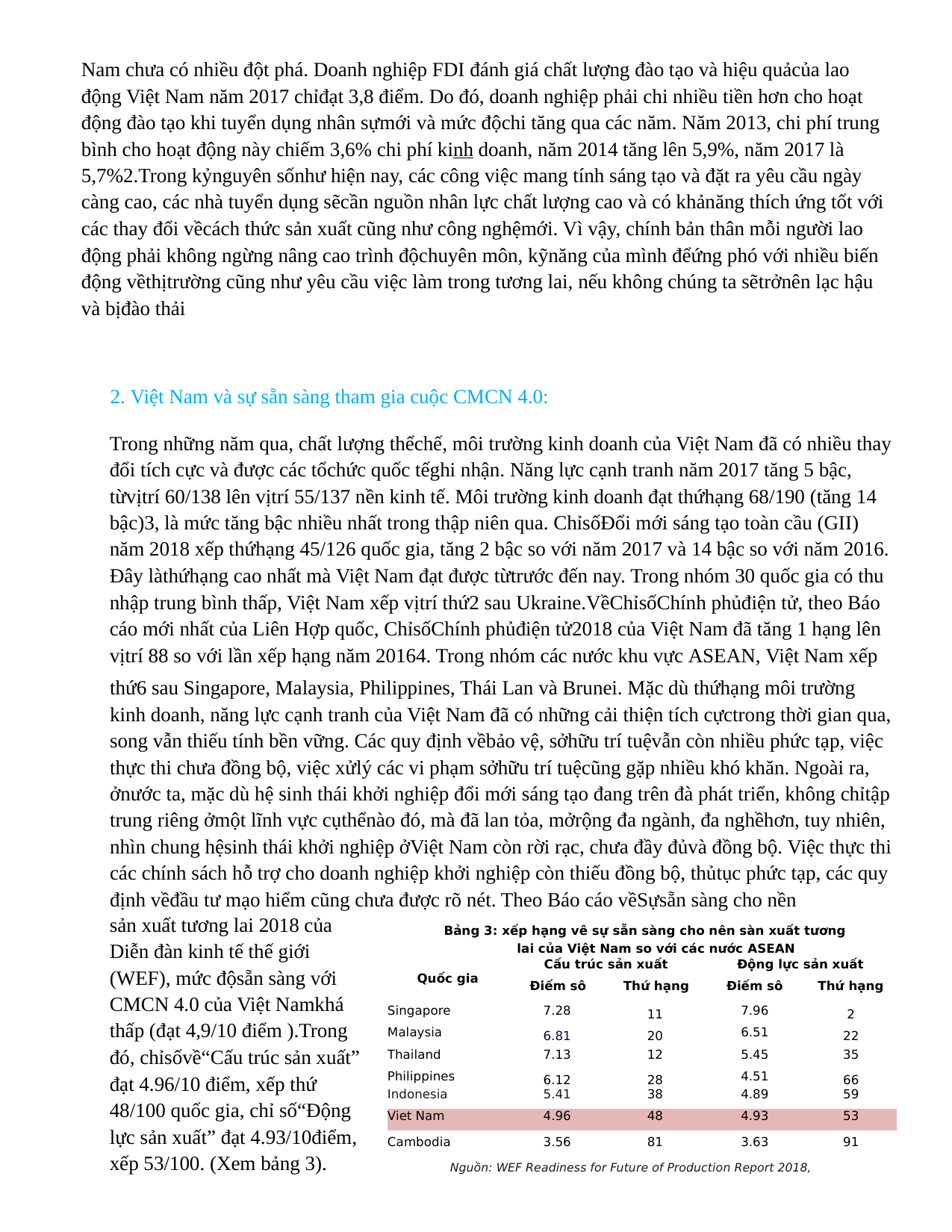

Nam chưa có nhiều đột phá. Doanh nghiệp FDI đánh giá chất lượng đào tạo và hiệu quảcủa lao động Việt Nam năm 2017 chỉđạt 3,8 điểm. Do đó, doanh nghiệp phải chi nhiều tiền hơn cho hoạt động đào tạo khi tuyển dụng nhân sựmới và mức độchi tăng qua các năm. Năm 2013, chi phí trung bình cho hoạt động này chiếm 3,6% chi phí kinh doanh, năm 2014 tăng lên 5,9%, năm 2017 là 5,7%2.Trong kỷnguyên sốnhư hiện nay, các công việc mang tính sáng tạo và đặt ra yêu cầu ngày càng cao, các nhà tuyển dụng sẽcần nguồn nhân lực chất lượng cao và có khảnăng thích ứng tốt với các thay đổi vềcách thức sản xuất cũng như công nghệmới. Vì vậy, chính bản thân mỗi người lao động phải không ngừng nâng cao trình độchuyên môn, kỹnăng của mình đểứng phó với nhiều biến động vềthịtrường cũng như yêu cầu việc làm trong tương lai, nếu không chúng ta sẽtrởnên lạc hậu và bịđào thải
2. Việt Nam và sự sẵn sàng tham gia cuộc CMCN 4.0:
Trong những năm qua, chất lượng thểchế, môi trường kinh doanh của Việt Nam đã có nhiều thay đổi tích cực và được các tổchức quốc tếghi nhận. Năng lực cạnh tranh năm 2017 tăng 5 bậc, từvịtrí 60/138 lên vịtrí 55/137 nền kinh tế. Môi trường kinh doanh đạt thứhạng 68/190 (tăng 14 bậc)3, là mức tăng bậc nhiều nhất trong thập niên qua. ChỉsốĐổi mới sáng tạo toàn cầu (GII) năm 2018 xếp thứhạng 45/126 quốc gia, tăng 2 bậc so với năm 2017 và 14 bậc so với năm 2016. Đây làthứhạng cao nhất mà Việt Nam đạt được từtrước đến nay. Trong nhóm 30 quốc gia có thu nhập trung bình thấp, Việt Nam xếp vịtrí thứ2 sau Ukraine.VềChỉsốChính phủđiện tử, theo Báo cáo mới nhất của Liên Hợp quốc, ChỉsốChính phủđiện tử2018 của Việt Nam đã tăng 1 hạng lên vịtrí 88 so với lần xếp hạng năm 20164. Trong nhóm các nước khu vực ASEAN, Việt Nam xếp
thứ6 sau Singapore, Malaysia, Philippines, Thái Lan và Brunei. Mặc dù thứhạng môi trường kinh doanh, năng lực cạnh tranh của Việt Nam đã có những cải thiện tích cựctrong thời gian qua, song vẫn thiếu tính bền vững. Các quy định vềbảo vệ, sởhữu trí tuệvẫn còn nhiều phức tạp, việc thực thi chưa đồng bộ, việc xửlý các vi phạm sởhữu trí tuệcũng gặp nhiều khó khăn. Ngoài ra, ởnước ta, mặc dù hệ sinh thái khởi nghiệp đổi mới sáng tạo đang trên đà phát triển, không chỉtập trung riêng ởmột lĩnh vực cụthểnào đó, mà đã lan tỏa, mởrộng đa ngành, đa nghềhơn, tuy nhiên, nhìn chung hệsinh thái khởi nghiệp ởViệt Nam còn rời rạc, chưa đầy đủvà đồng bộ. Việc thực thi các chính sách hỗ trợ cho doanh nghiệp khởi nghiệp còn thiếu đồng bộ, thủtục phức tạp, các quy định vềđầu tư mạo hiểm cũng chưa được rõ nét. Theo Báo cáo vềSựsẵn sàng cho nền
sản xuất tương lai 2018 của Diễn đàn kinh tế thế giới (WEF), mức độsẵn sàng với CMCN 4.0 của Việt Namkhá thấp (đạt 4,9/10 điểm ).Trong đó, chỉsốvề“Cấu trúc sản xuất” đạt 4.96/10 điểm, xếp thứ 48/100 quốc gia, chỉ số“Động lực sản xuất” đạt 4.93/10điểm, xếp 53/100. (Xem bảng 3).
Bảng 3: xếp hạng vê sự sẵn sàng cho nên sàn xuất tương lai của Việt Nam so với các nước ASEAN
| Quốc gia | Cấu trúc sản xuất |  | Động lực sản xuất |  |
| --- | --- | --- | --- | --- |
|  | Điếm sô | Thứ hạng | Điếm sô | Thứ hạng |
| Singapore | 7.28 | 11 | 7.96 | 2 |
| Malaysia | 6.81 | 20 | 6.51 | 22 |
| Thailand | 7.13 | 12 | 5.45 | 35 |
| Philippines | 6.12 | 28 | 4.51 | 66 |
| Indonesia | 5.41 | 38 | 4.89 | 59 |
| Viet Nam | 4.96 | 48 | 4.93 | 53 |
| Cambodia | 3.56 | 81 | 3.63 | 91 |
Nguồn: WEF Readiness for Future of Production Report 2018,